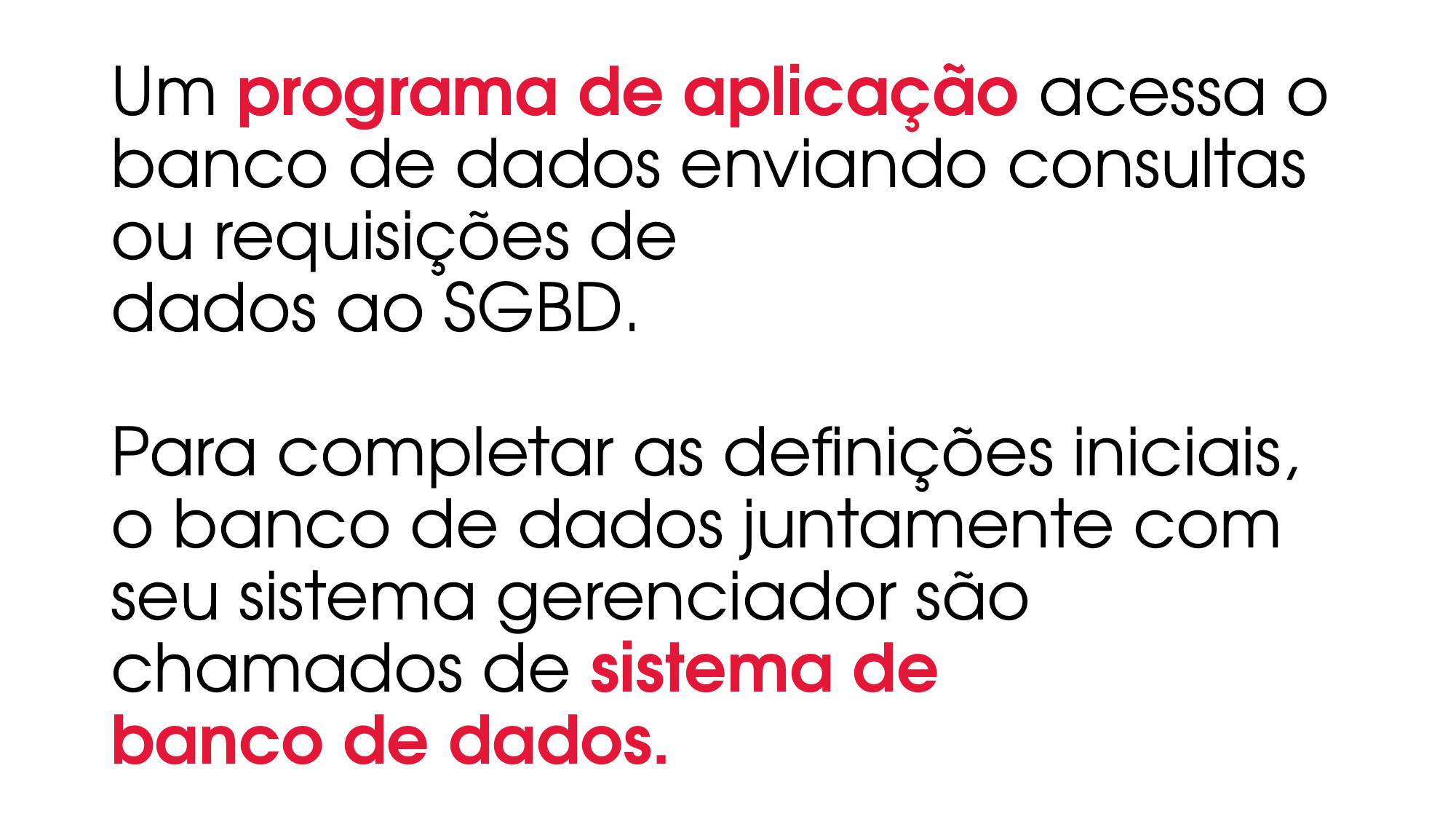

# Um programa de aplicação acessa o banco de dados enviando consultas ou requisições de dados ao SGBD. Para completar as definições iniciais, o banco de dados juntamente com seu sistema gerenciador são chamados de sistema de banco de dados.